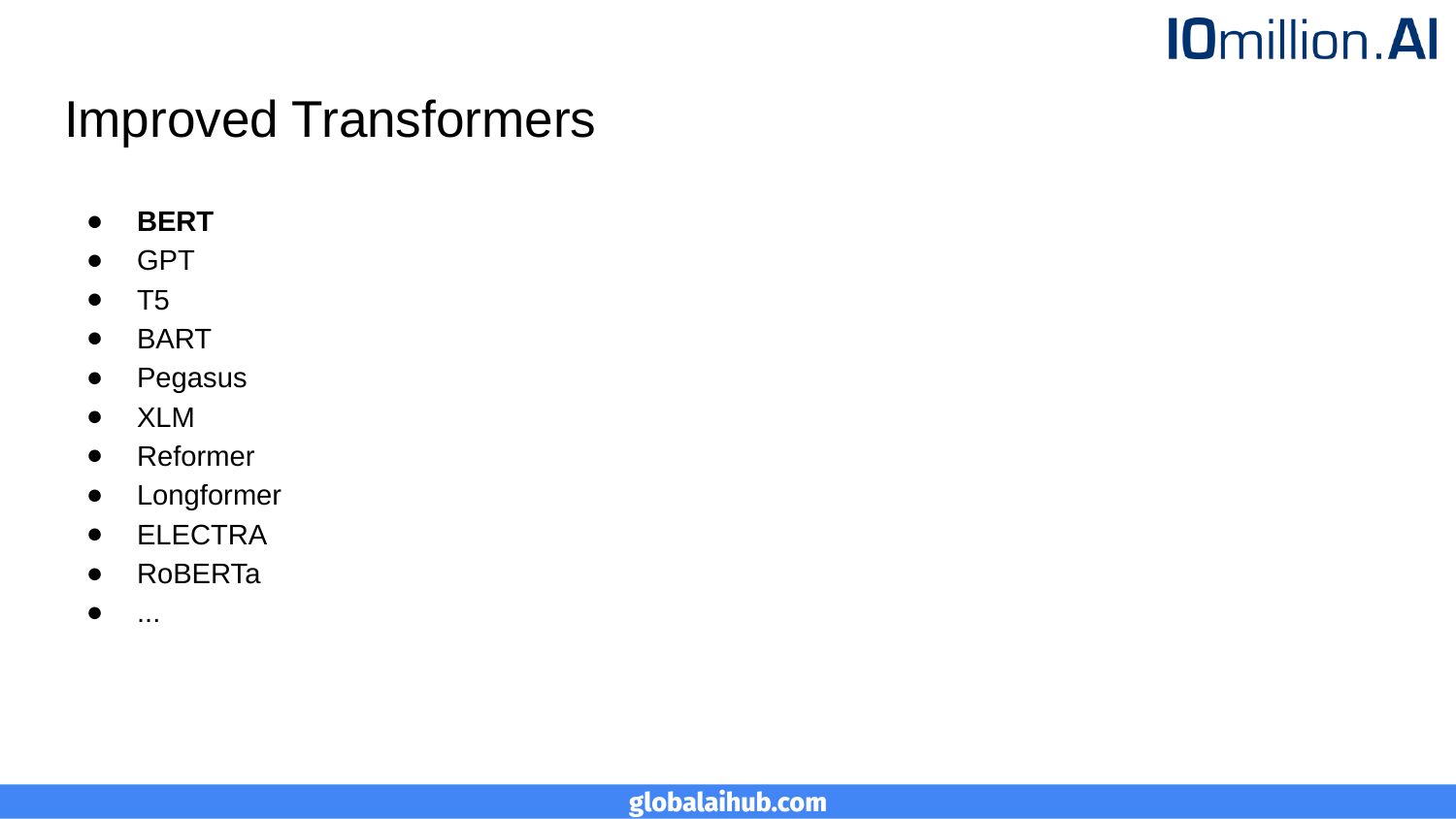

# Improved Transformers
BERT
GPT
T5
BART
Pegasus
XLM
Reformer
Longformer
ELECTRA
RoBERTa
...